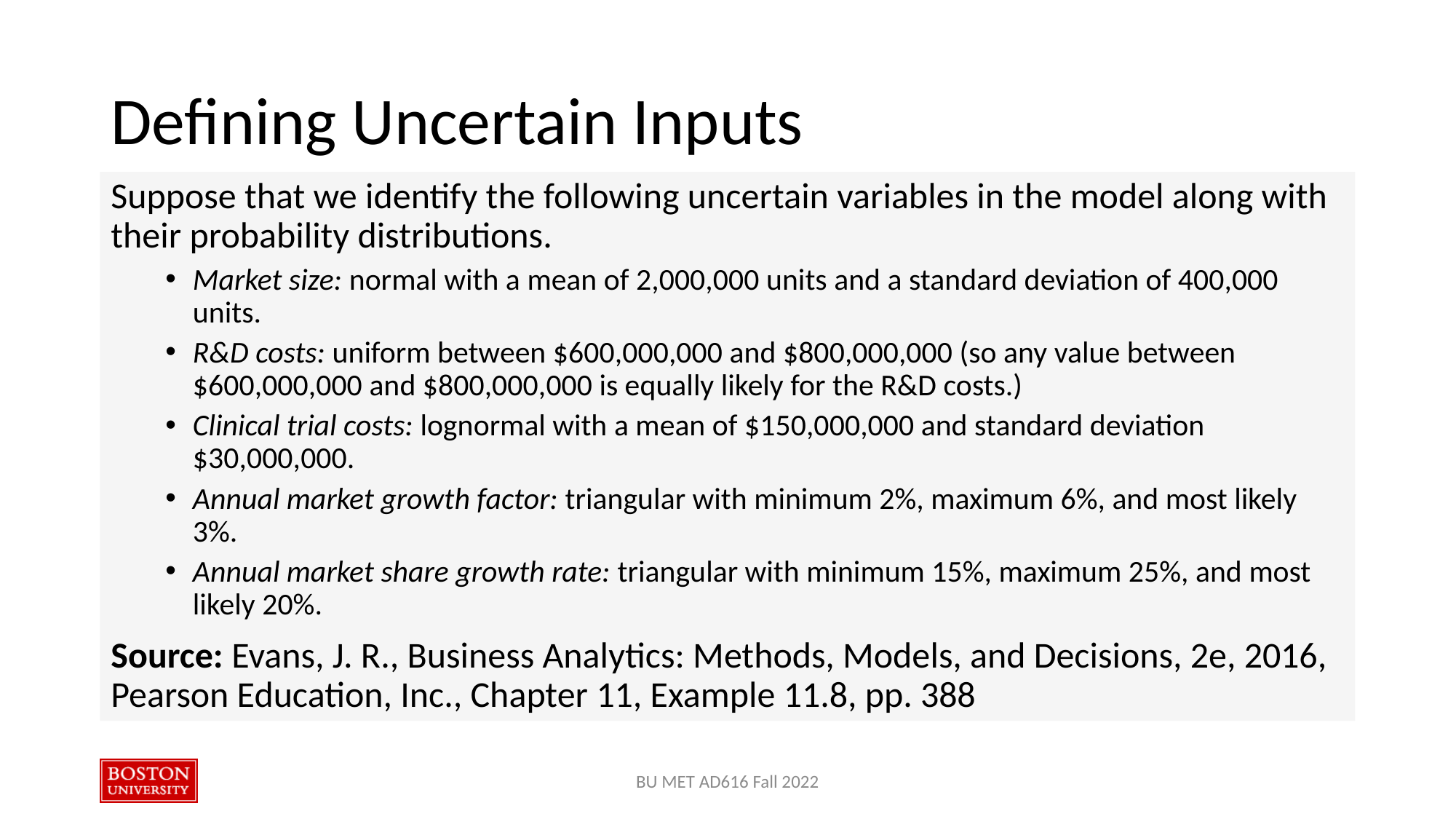

# Defining Uncertain Inputs
Suppose that we identify the following uncertain variables in the model along with their probability distributions.
Market size: normal with a mean of 2,000,000 units and a standard deviation of 400,000 units.
R&D costs: uniform between $600,000,000 and $800,000,000 (so any value between $600,000,000 and $800,000,000 is equally likely for the R&D costs.)
Clinical trial costs: lognormal with a mean of $150,000,000 and standard deviation $30,000,000.
Annual market growth factor: triangular with minimum 2%, maximum 6%, and most likely 3%.
Annual market share growth rate: triangular with minimum 15%, maximum 25%, and most likely 20%.
Source: Evans, J. R., Business Analytics: Methods, Models, and Decisions, 2e, 2016, Pearson Education, Inc., Chapter 11, Example 11.8, pp. 388
BU MET AD616 Fall 2022